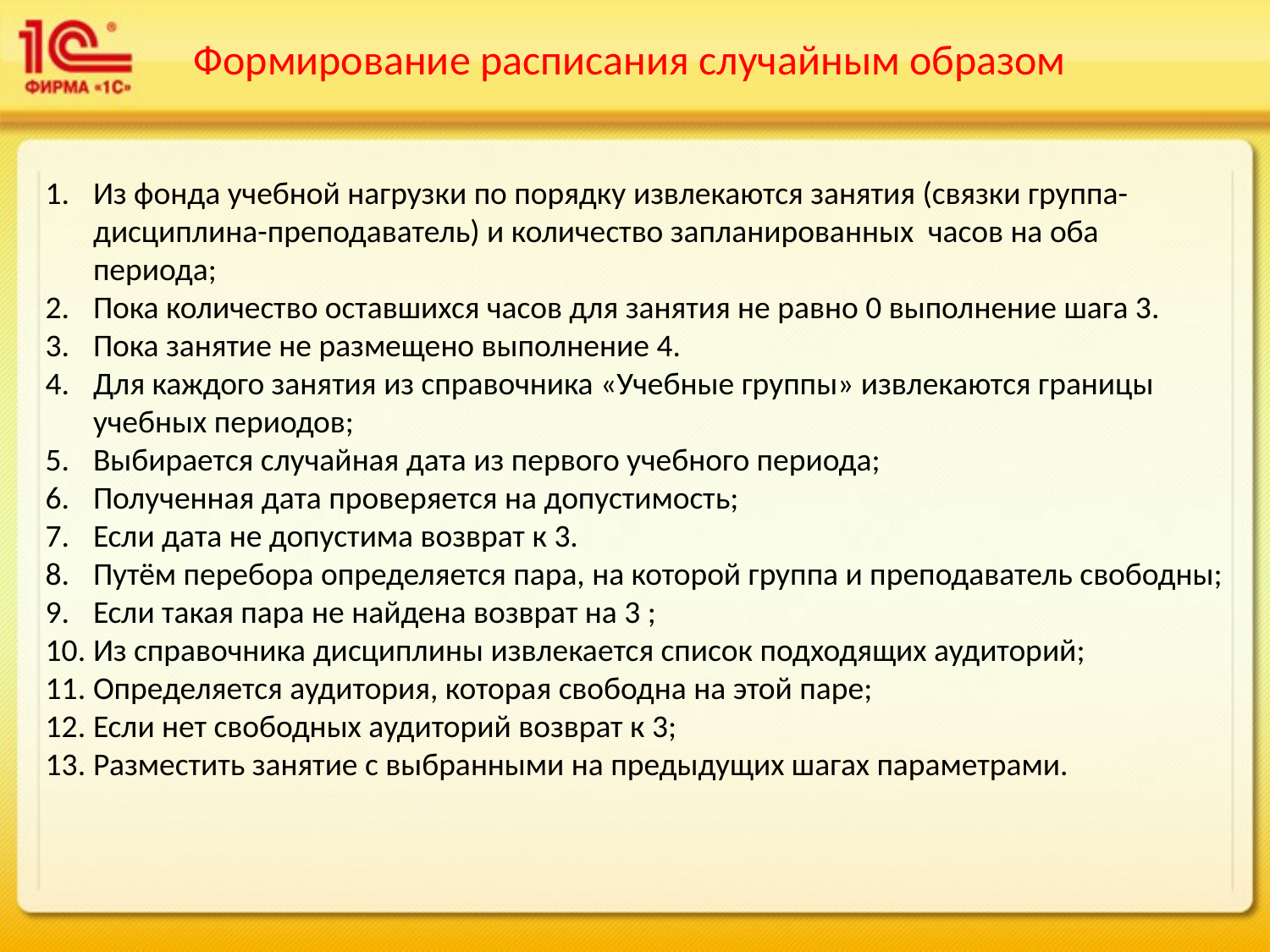

Формирование расписания случайным образом
Из фонда учебной нагрузки по порядку извлекаются занятия (связки группа-дисциплина-преподаватель) и количество запланированных  часов на оба периода;
Пока количество оставшихся часов для занятия не равно 0 выполнение шага 3.
Пока занятие не размещено выполнение 4.
Для каждого занятия из справочника «Учебные группы» извлекаются границы учебных периодов;
Выбирается случайная дата из первого учебного периода;
Полученная дата проверяется на допустимость;
Если дата не допустима возврат к 3.
Путём перебора определяется пара, на которой группа и преподаватель свободны;
Если такая пара не найдена возврат на 3 ;
Из справочника дисциплины извлекается список подходящих аудиторий;
Определяется аудитория, которая свободна на этой паре;
Если нет свободных аудиторий возврат к 3;
Разместить занятие с выбранными на предыдущих шагах параметрами.